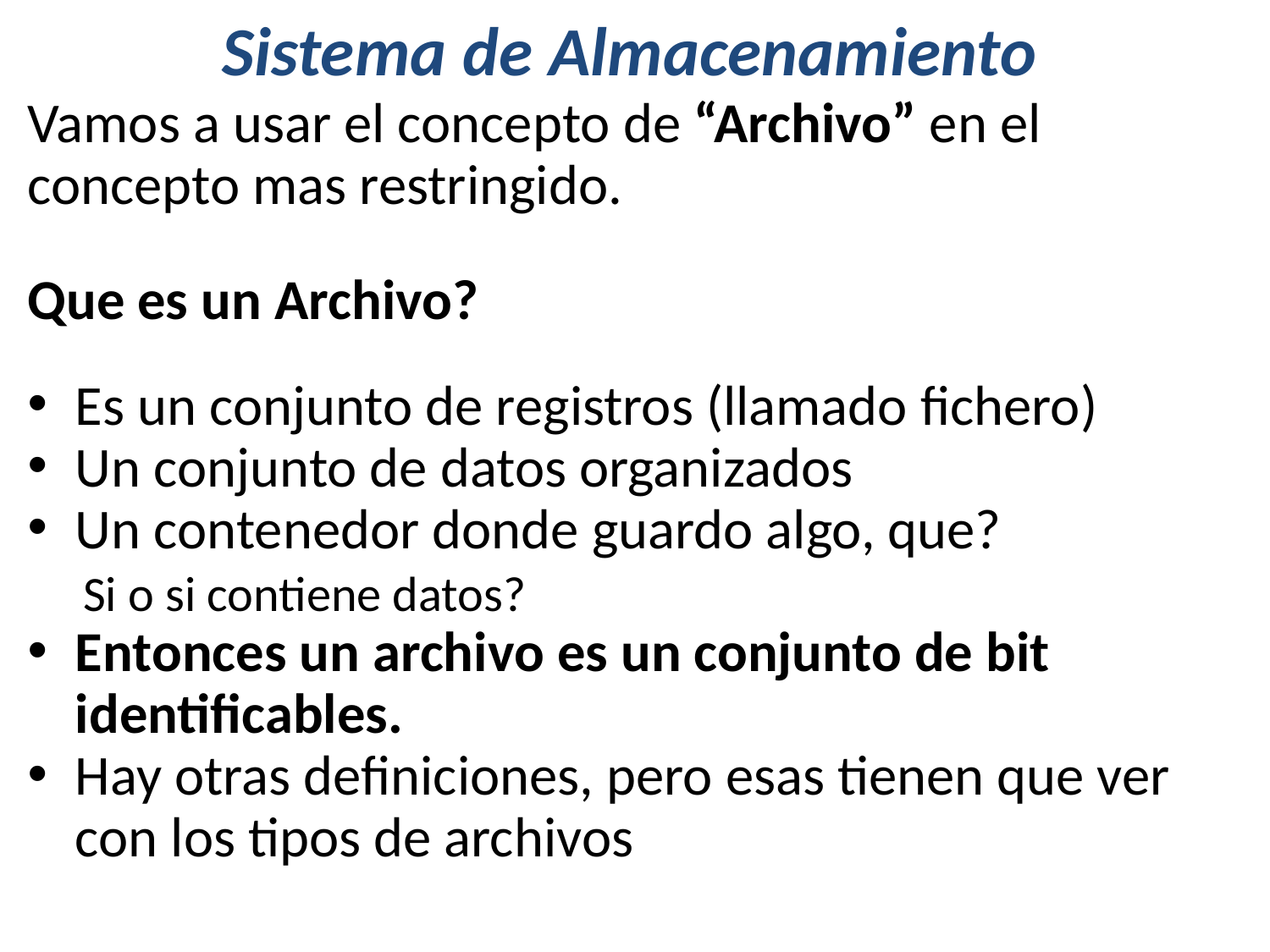

# Sistema de Almacenamiento
Vamos a usar el concepto de “Archivo” en el concepto mas restringido.

Que es un Archivo?

Es un conjunto de registros (llamado fichero)
Un conjunto de datos organizados
Un contenedor donde guardo algo, que?
Si o si contiene datos?
Entonces un archivo es un conjunto de bit identificables.
Hay otras definiciones, pero esas tienen que ver con los tipos de archivos